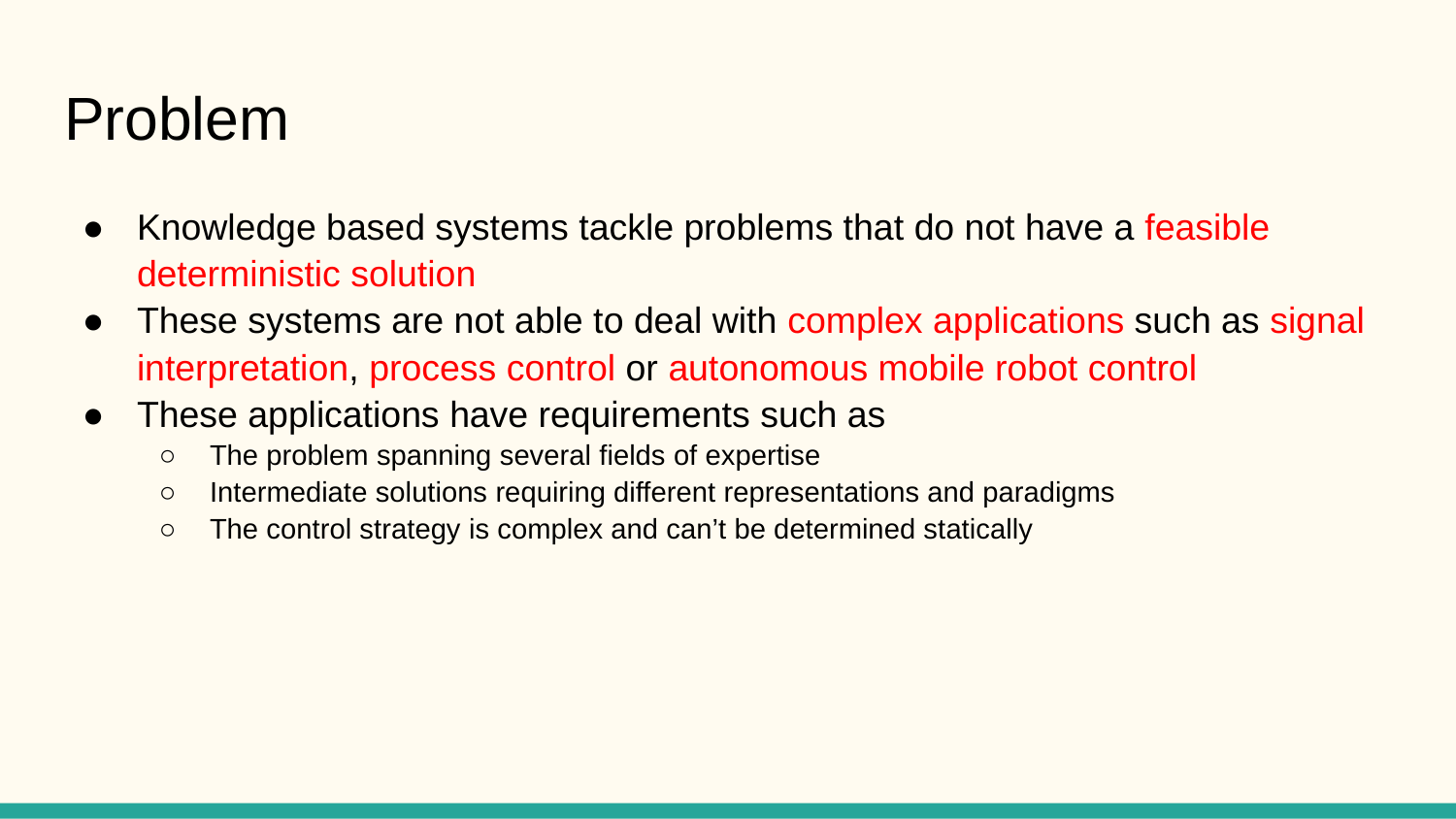

# Problem
Knowledge based systems tackle problems that do not have a feasible deterministic solution
These systems are not able to deal with complex applications such as signal interpretation, process control or autonomous mobile robot control
These applications have requirements such as
The problem spanning several fields of expertise
Intermediate solutions requiring different representations and paradigms
The control strategy is complex and can’t be determined statically